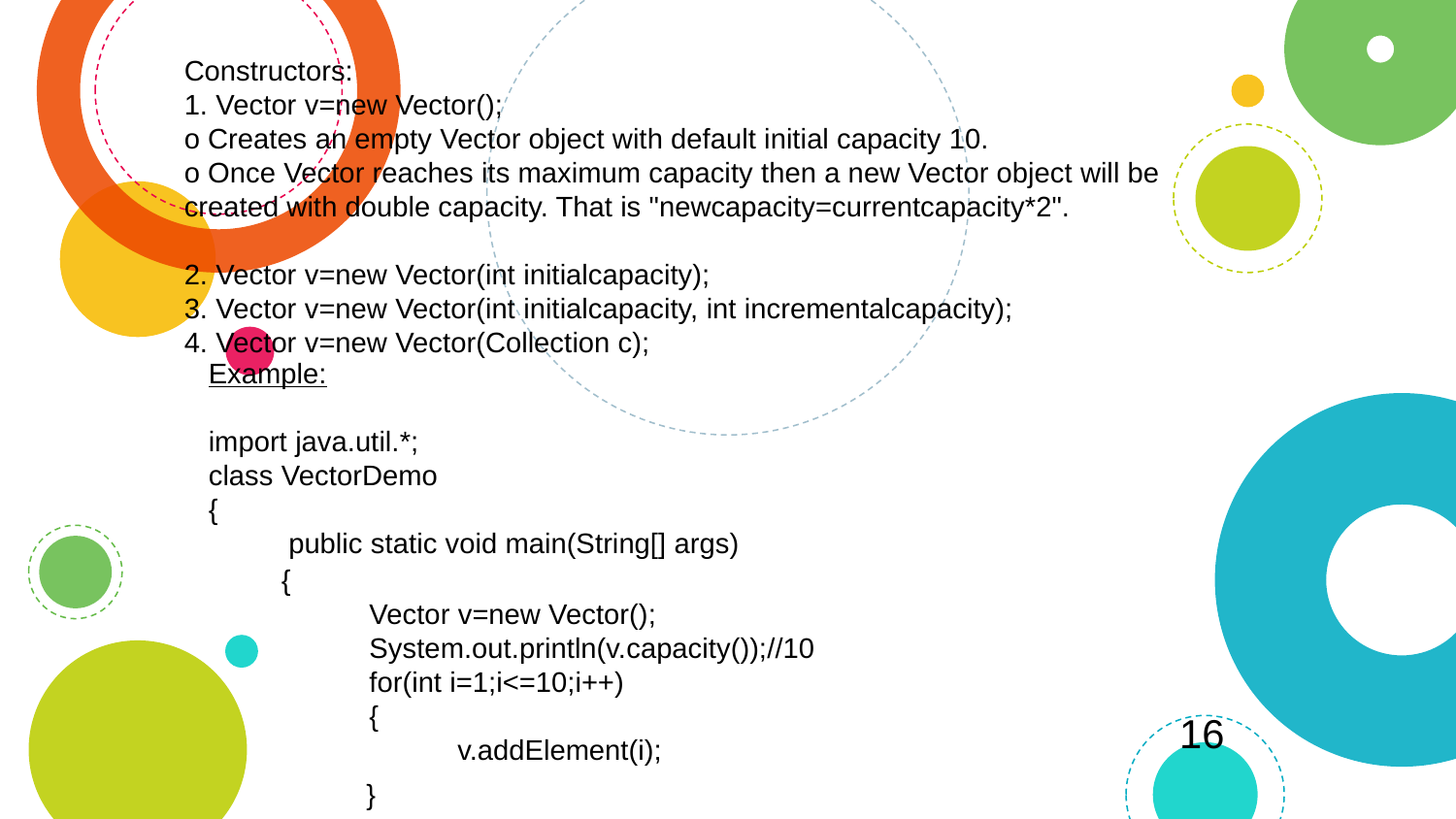

Constructors:
1. Vector v=new Vector();
o Creates an empty Vector object with default initial capacity 10.
o Once Vector reaches its maximum capacity then a new Vector object will be
created with double capacity. That is "newcapacity=currentcapacity*2".

2. Vector v=new Vector(int initialcapacity);
3. Vector v=new Vector(int initialcapacity, int incrementalcapacity);
4. Vector v=new Vector(Collection c);
Example:

import java.util.*;
class VectorDemo
{
          public static void main(String[] args)
{
           Vector v=new Vector();
           System.out.println(v.capacity());//10
           for(int i=1;i<=10;i++)
           {
                      v.addElement(i);
16
}